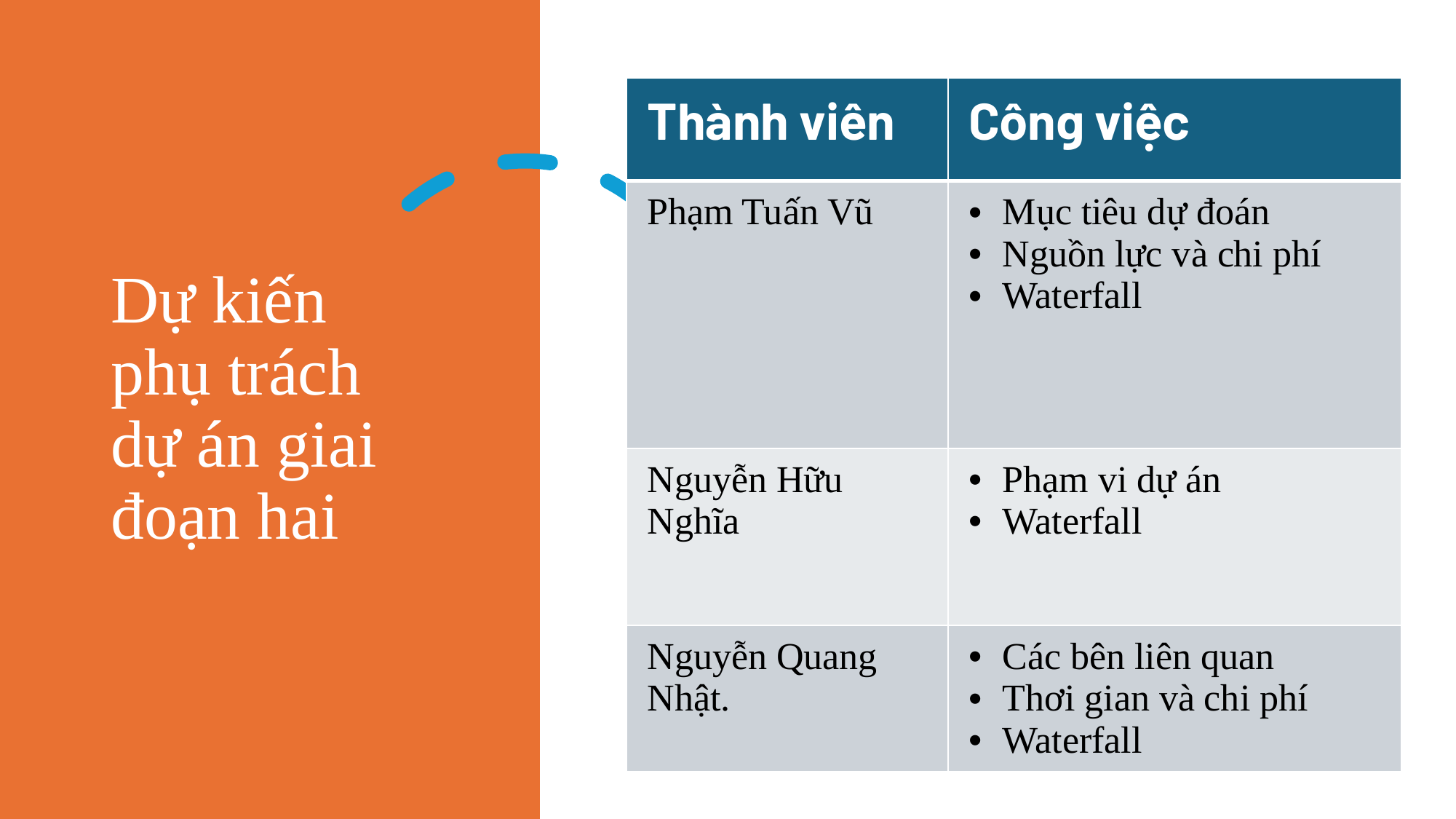

# Dự kiến phụ trách dự án giai đoạn hai
| Thành viên | Công việc |
| --- | --- |
| Phạm Tuấn Vũ | Mục tiêu dự đoán Nguồn lực và chi phí Waterfall |
| Nguyễn Hữu Nghĩa | Phạm vi dự án Waterfall |
| Nguyễn Quang Nhật. | Các bên liên quan Thơi gian và chi phí Waterfall |